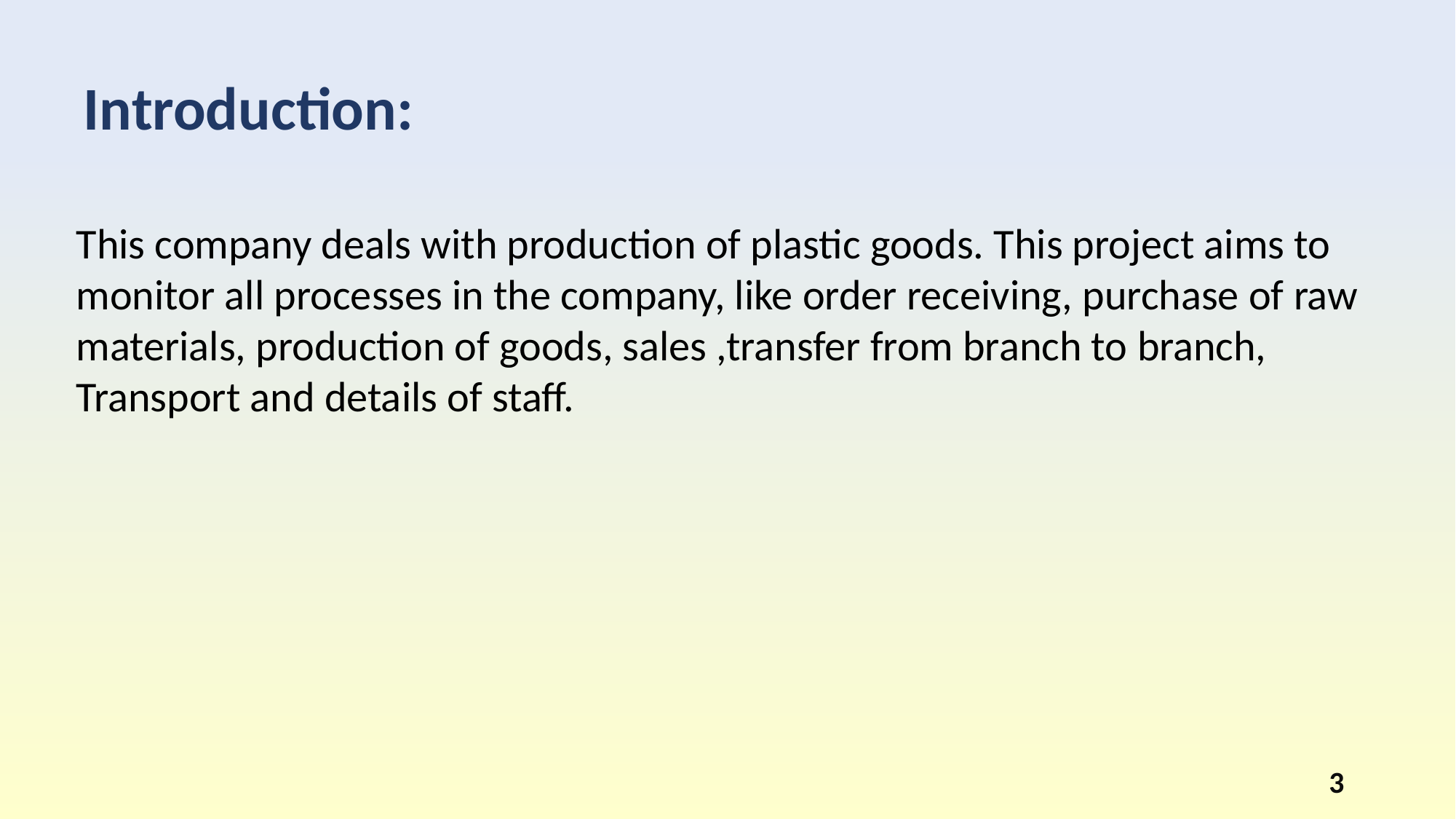

Introduction:
This company deals with production of plastic goods. This project aims to monitor all processes in the company, like order receiving, purchase of raw materials, production of goods, sales ,transfer from branch to branch, Transport and details of staff.
3